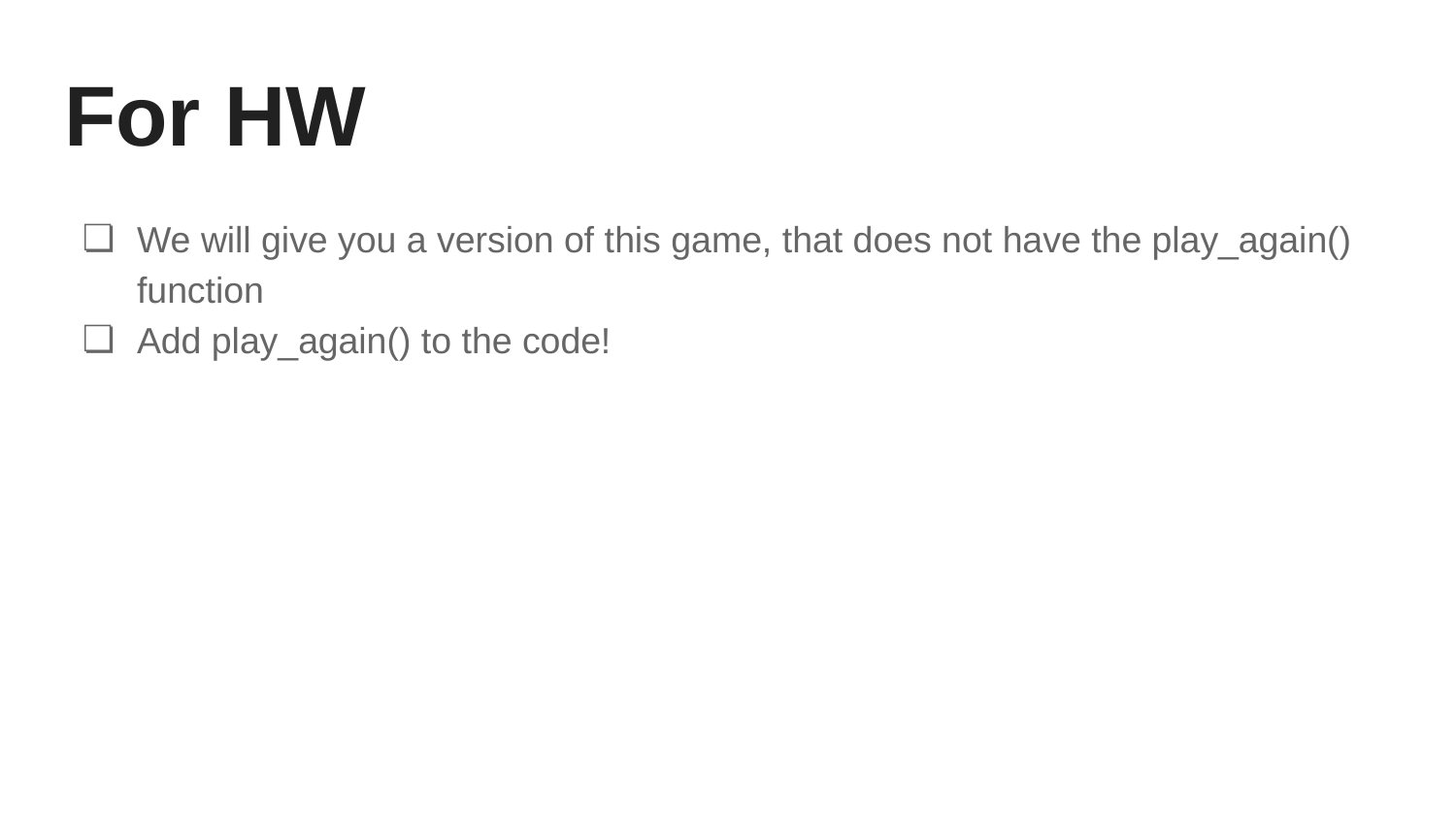

# For HW
We will give you a version of this game, that does not have the play_again() function
Add play_again() to the code!